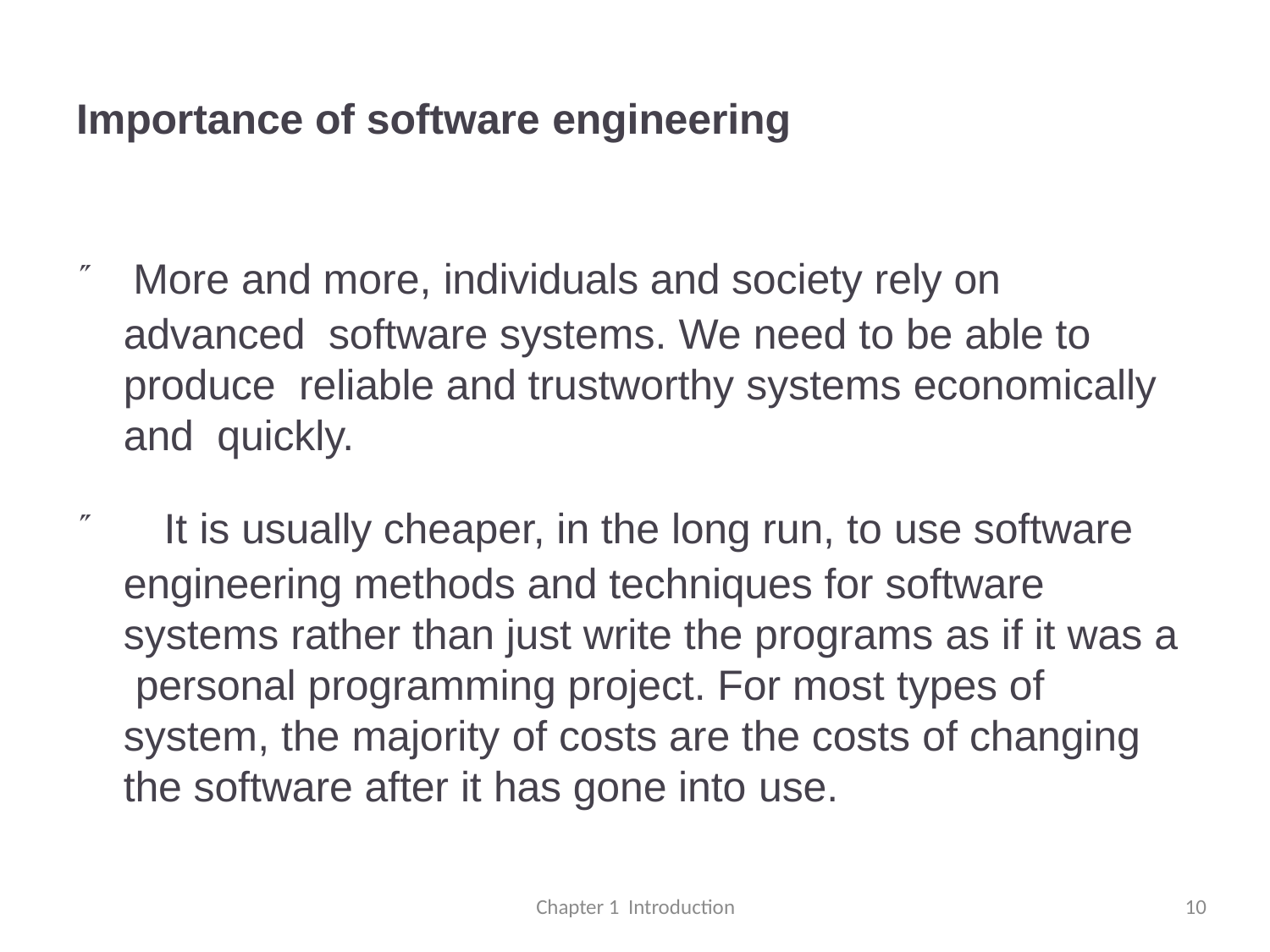

Importance of software engineering

″ More and more, individuals and society rely on advanced  software systems. We need to be able to produce  reliable and trustworthy systems economically and  quickly.
″ It is usually cheaper, in the long run, to use software  engineering methods and techniques for software  systems rather than just write the programs as if it was a  personal programming project. For most types of  system, the majority of costs are the costs of changing  the software after it has gone into use.
Chapter 1 Introduction
10